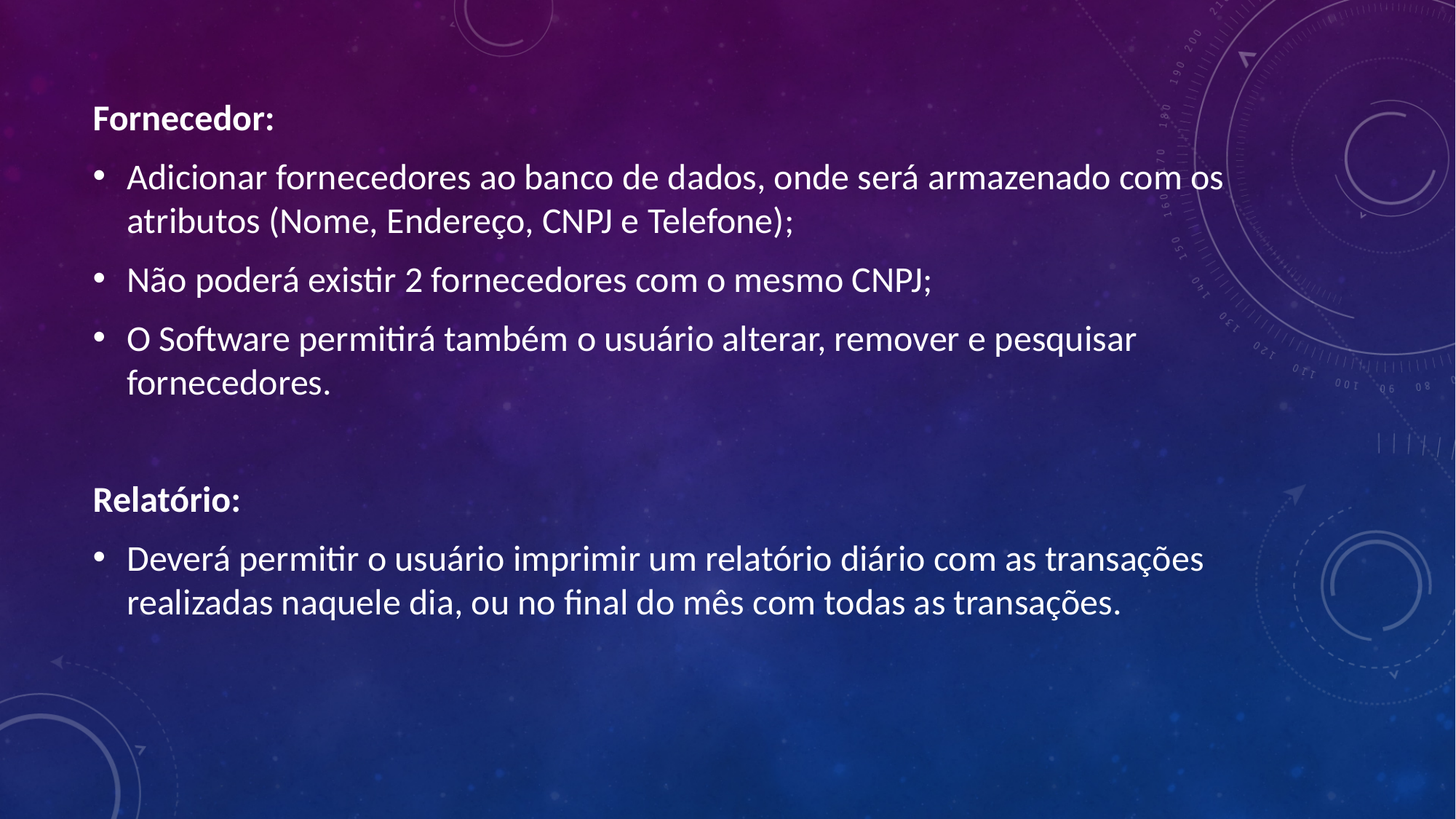

Fornecedor:
Adicionar fornecedores ao banco de dados, onde será armazenado com os atributos (Nome, Endereço, CNPJ e Telefone);
Não poderá existir 2 fornecedores com o mesmo CNPJ;
O Software permitirá também o usuário alterar, remover e pesquisar fornecedores.

Relatório:
Deverá permitir o usuário imprimir um relatório diário com as transações realizadas naquele dia, ou no final do mês com todas as transações.

#